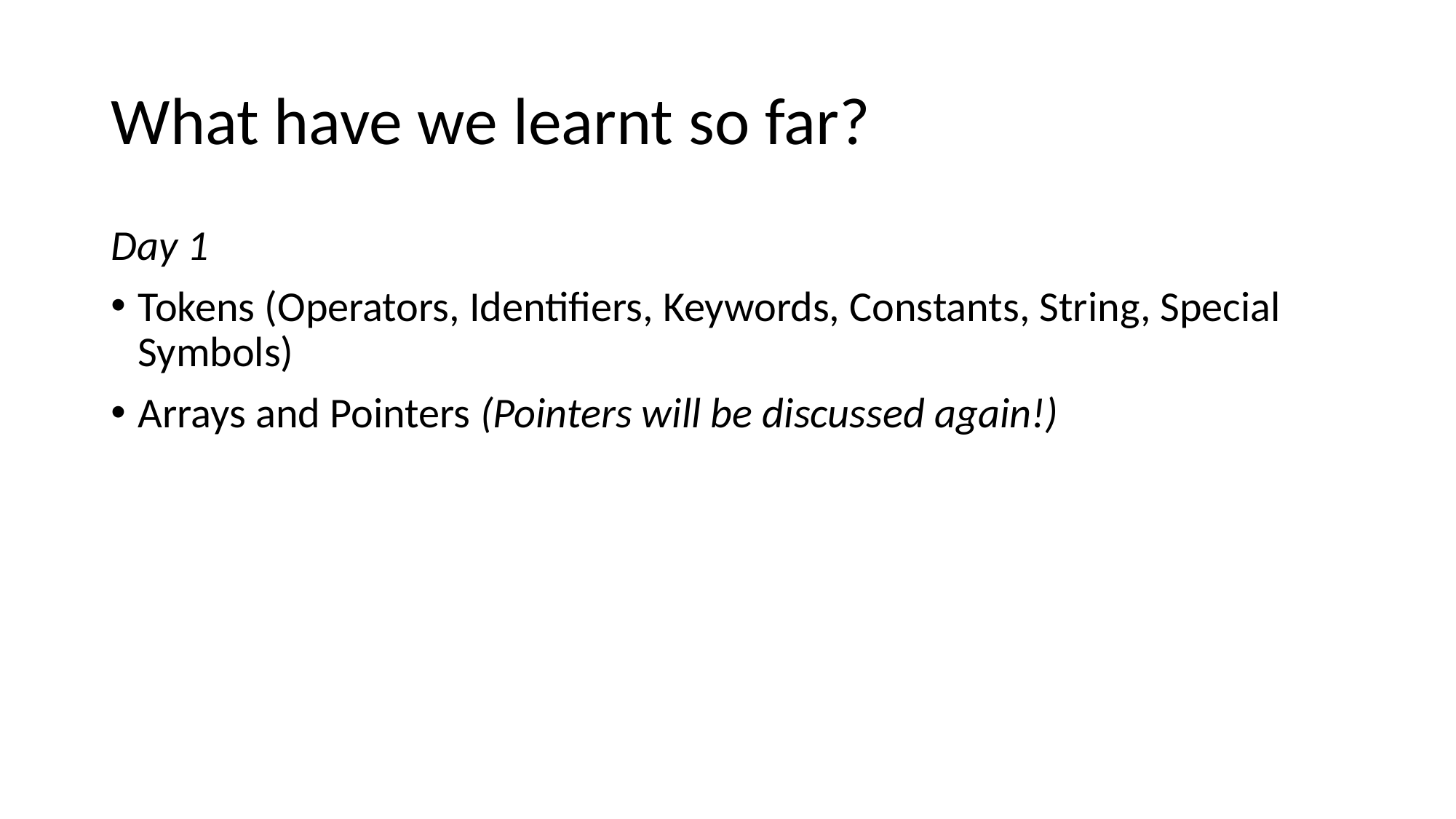

# What have we learnt so far?
Day 1
Tokens (Operators, Identifiers, Keywords, Constants, String, Special Symbols)
Arrays and Pointers (Pointers will be discussed again!)